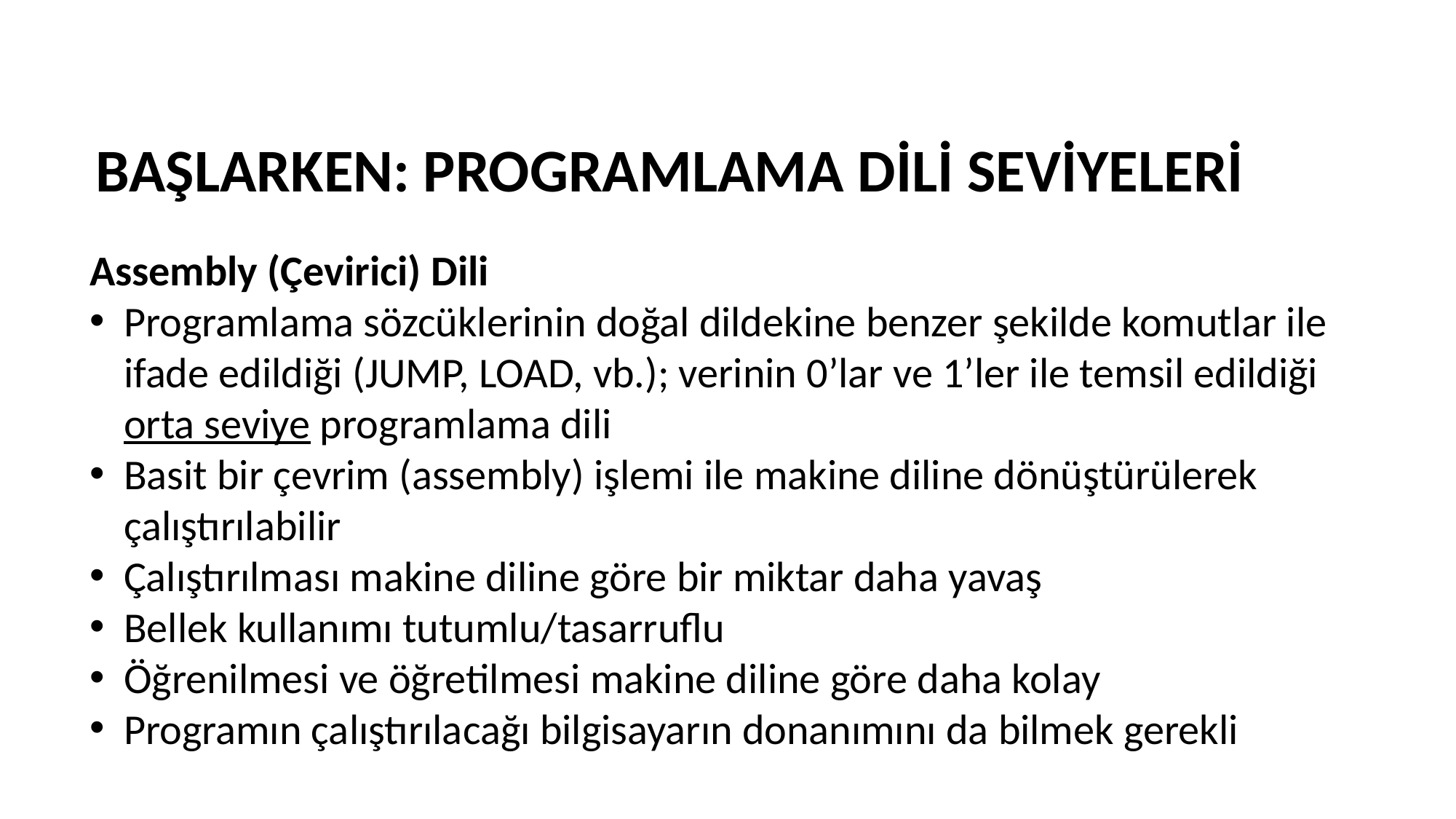

BAŞLARKEN: PROGRAMLAMA DİLİ SEVİYELERİ
Assembly (Çevirici) Dili
Programlama sözcüklerinin doğal dildekine benzer şekilde komutlar ile ifade edildiği (JUMP, LOAD, vb.); verinin 0’lar ve 1’ler ile temsil edildiği orta seviye programlama dili
Basit bir çevrim (assembly) işlemi ile makine diline dönüştürülerek çalıştırılabilir
Çalıştırılması makine diline göre bir miktar daha yavaş
Bellek kullanımı tutumlu/tasarruflu
Öğrenilmesi ve öğretilmesi makine diline göre daha kolay
Programın çalıştırılacağı bilgisayarın donanımını da bilmek gerekli